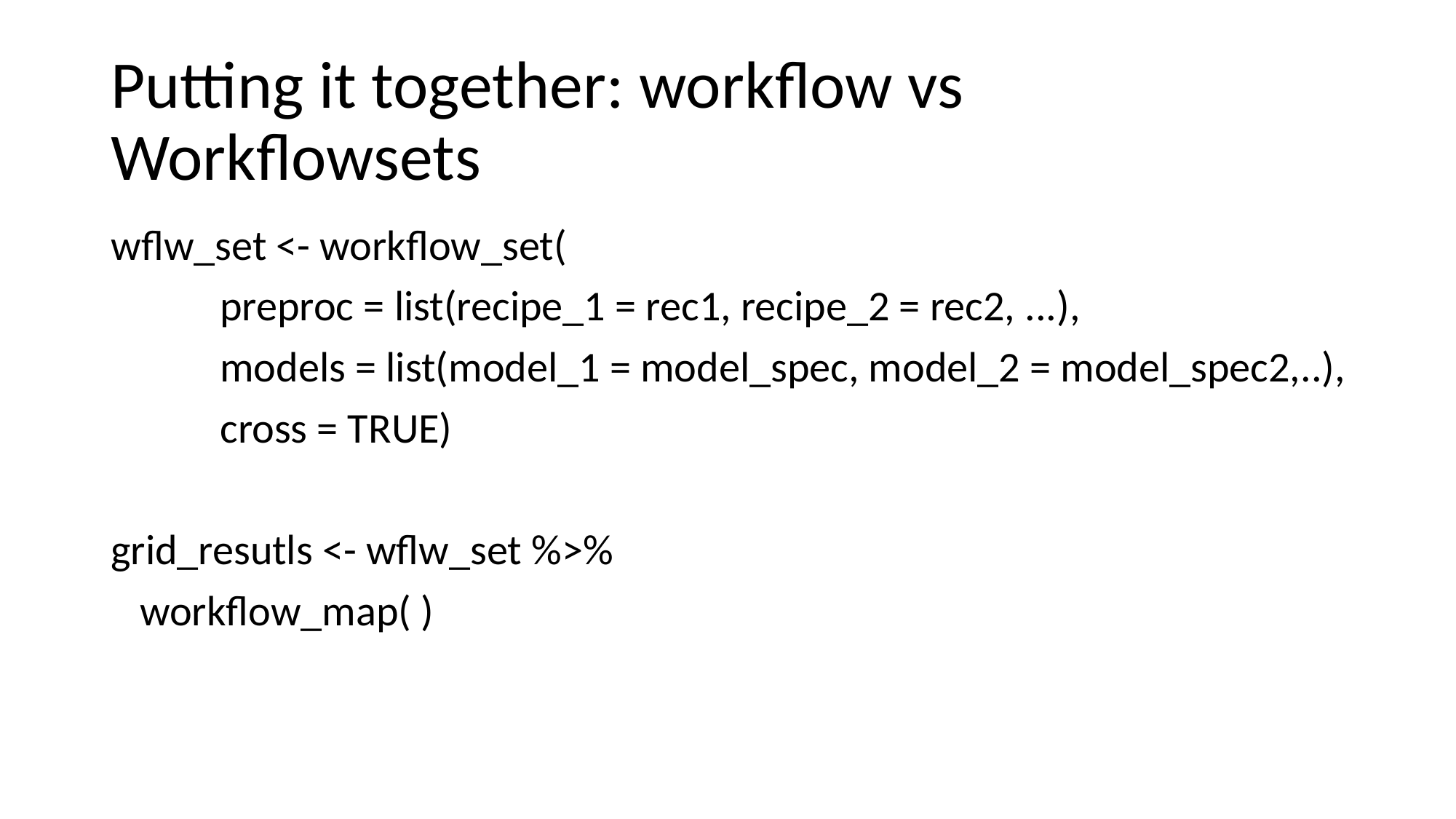

# Putting it together: workflow vs Workflowsets
wflw_set <- workflow_set(
	preproc = list(recipe_1 = rec1, recipe_2 = rec2, ...),
	models = list(model_1 = model_spec, model_2 = model_spec2,..),
	cross = TRUE)

grid_resutls <- wflw_set %>%
   workflow_map( )